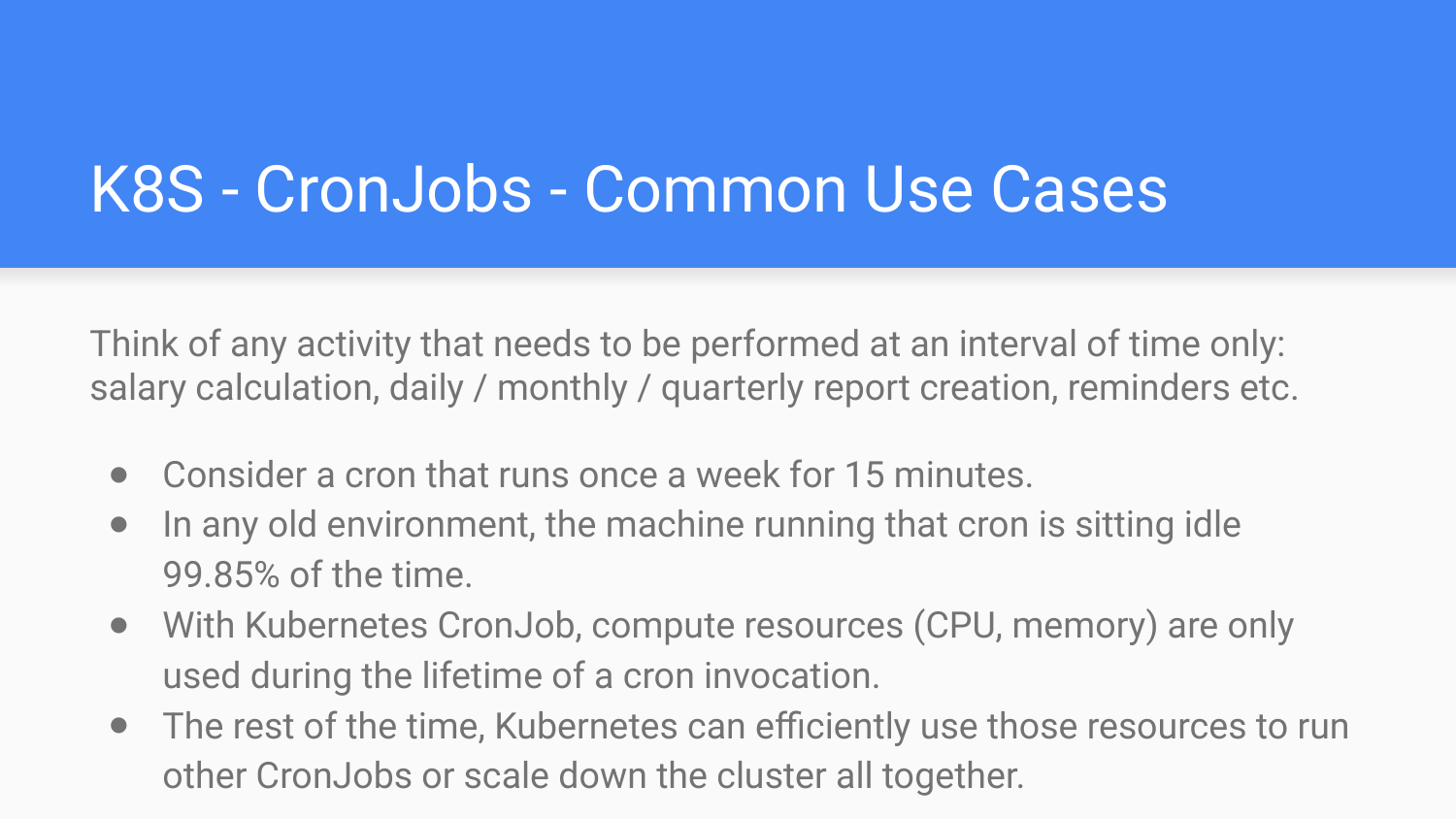

# K8S - CronJobs - Common Use Cases
Think of any activity that needs to be performed at an interval of time only: salary calculation, daily / monthly / quarterly report creation, reminders etc.

Consider a cron that runs once a week for 15 minutes.
In any old environment, the machine running that cron is sitting idle 99.85% of the time.
With Kubernetes CronJob, compute resources (CPU, memory) are only used during the lifetime of a cron invocation.
The rest of the time, Kubernetes can efficiently use those resources to run other CronJobs or scale down the cluster all together.